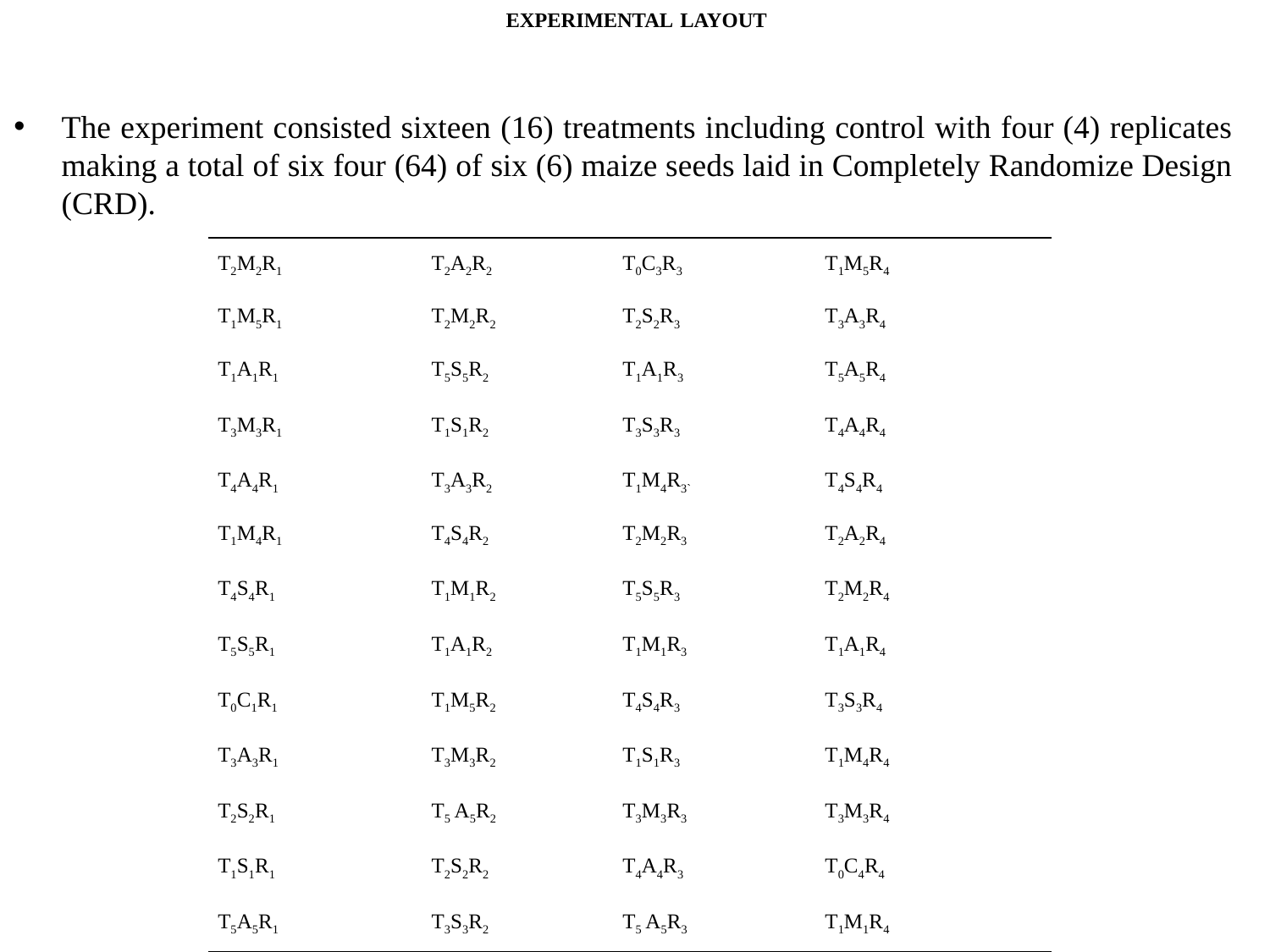

# EXPERIMENTAL LAYOUT

The experiment consisted sixteen (16) treatments including control with four (4) replicates making a total of six four (64) of six (6) maize seeds laid in Completely Randomize Design (CRD).

| T2M2R1 | T2A2R2 | T0C3R3 | T1M5R4 |
| --- | --- | --- | --- |
| T1M5R1 | T2M2R2 | T2S2R3 | T3A3R4 |
| T1A1R1 | T5S5R2 | T1A1R3 | T5A5R4 |
| T3M3R1 | T1S1R2 | T3S3R3 | T4A4R4 |
| T4A4R1 | T3A3R2 | T1M4R3` | T4S4R4 |
| T1M4R1 | T4S4R2 | T2M2R3 | T2A2R4 |
| T4S4R1 | T1M1R2 | T5S5R3 | T2M2R4 |
| T5S5R1 | T1A1R2 | T1M1R3 | T1A1R4 |
| T0C1R1 | T1M5R2 | T4S4R3 | T3S3R4 |
| T3A3R1 | T3M3R2 | T1S1R3 | T1M4R4 |
| T2S2R1 | T5 A5R2 | T3M3R3 | T3M3R4 |
| T1S1R1 | T2S2R2 | T4A4R3 | T0C4R4 |
| T5A5R1 | T3S3R2 | T5 A5R3 | T1M1R4 |